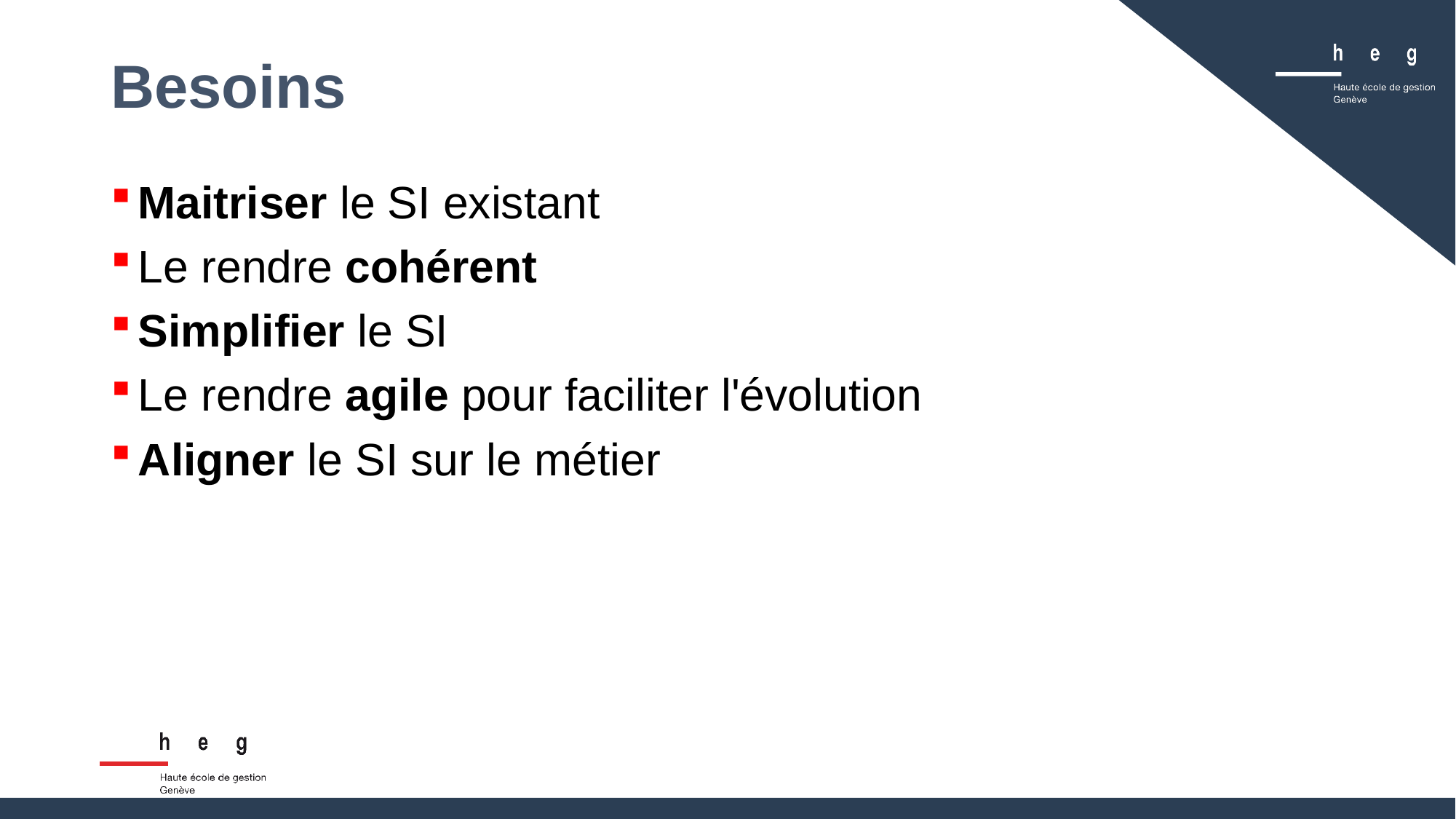

Besoins
Maitriser le SI existant
Le rendre cohérent
Simplifier le SI
Le rendre agile pour faciliter l'évolution
Aligner le SI sur le métier